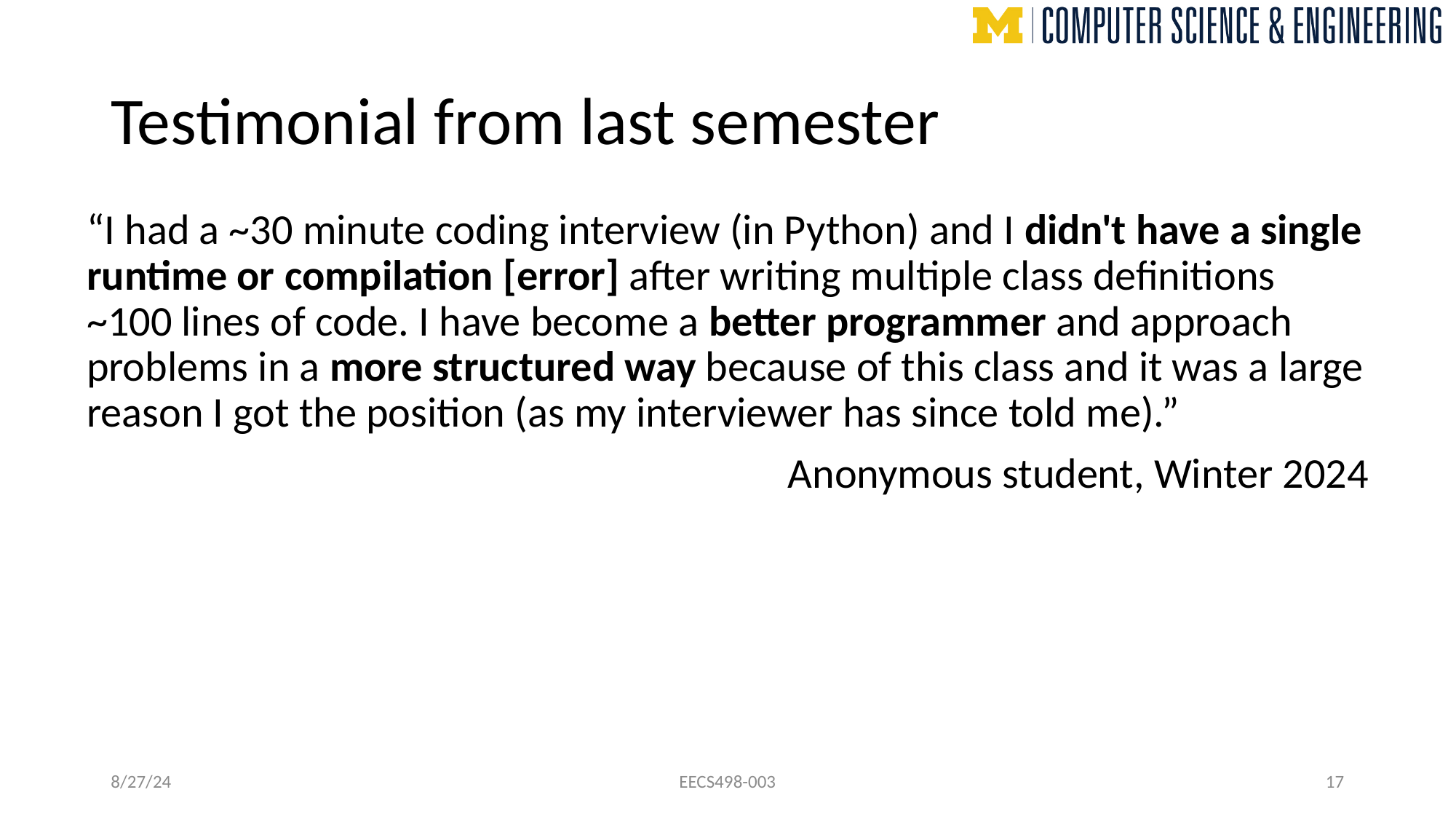

# Testimonial from last semester
“I had a ~30 minute coding interview (in Python) and I didn't have a single runtime or compilation [error] after writing multiple class definitions ~100 lines of code. I have become a better programmer and approach problems in a more structured way because of this class and it was a large reason I got the position (as my interviewer has since told me).”
Anonymous student, Winter 2024
8/27/24
EECS498-003
17